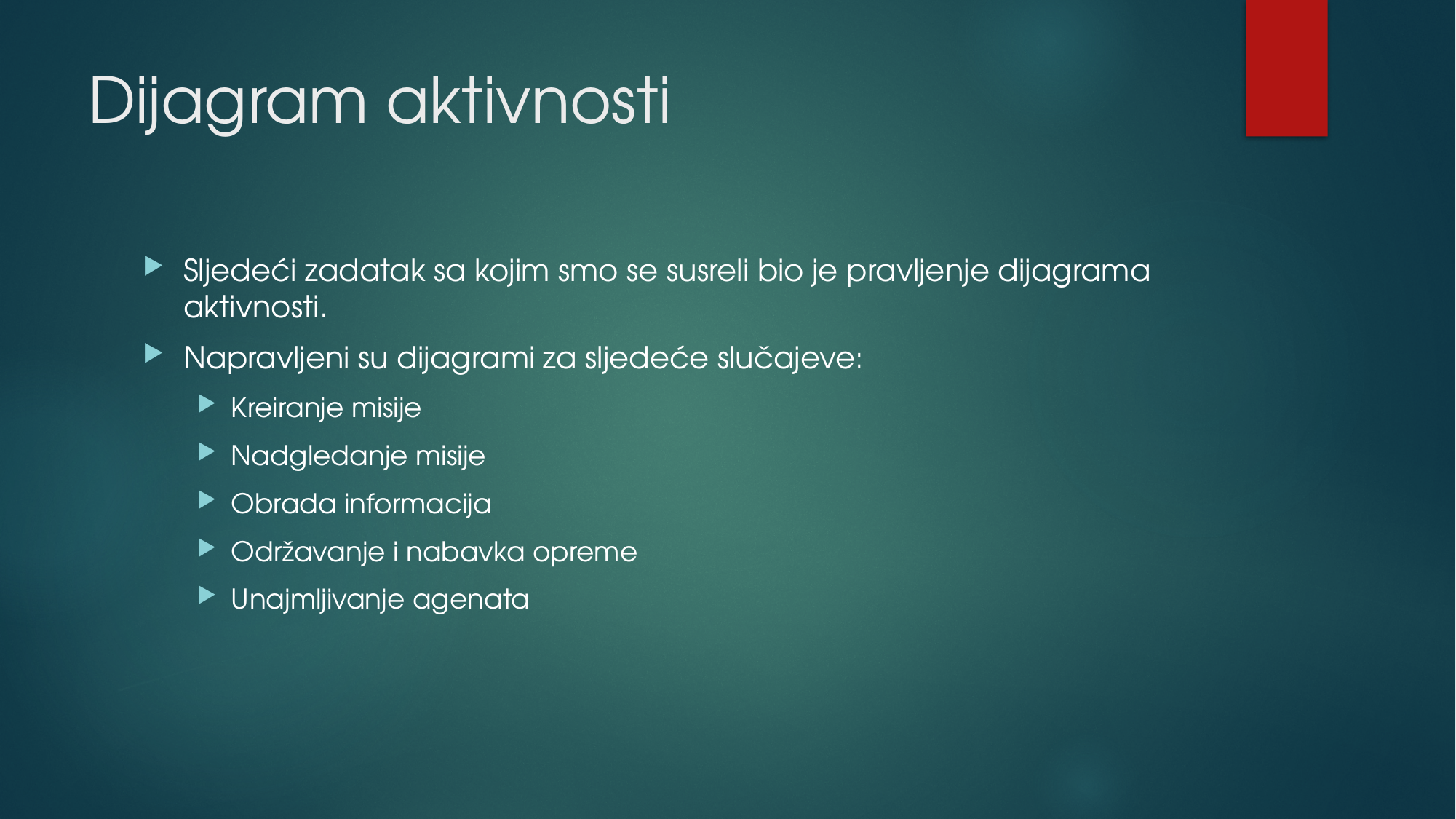

# Dijagram aktivnosti
Sljedeći zadatak sa kojim smo se susreli bio je pravljenje dijagrama aktivnosti.
Napravljeni su dijagrami za sljedeće slučajeve:
Kreiranje misije
Nadgledanje misije
Obrada informacija
Održavanje i nabavka opreme
Unajmljivanje agenata